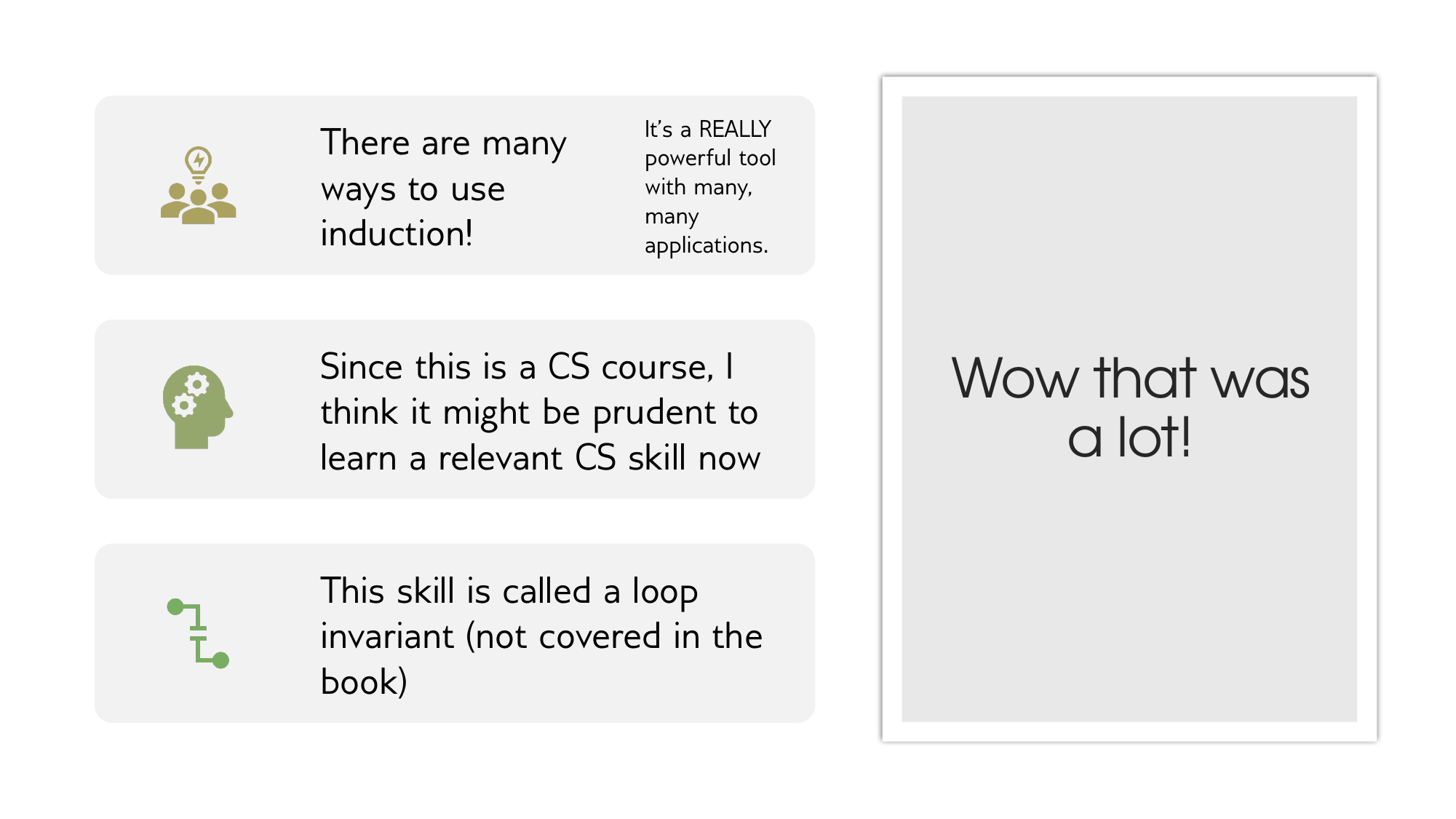

There are many ways to use induction!
It’s a REALLY powerful tool with many, many applications.
Since this is a CS course, I think it might be prudent to learn a relevant CS skill now
This skill is called a loop invariant (not covered in the book)

# Wow that was a lot!